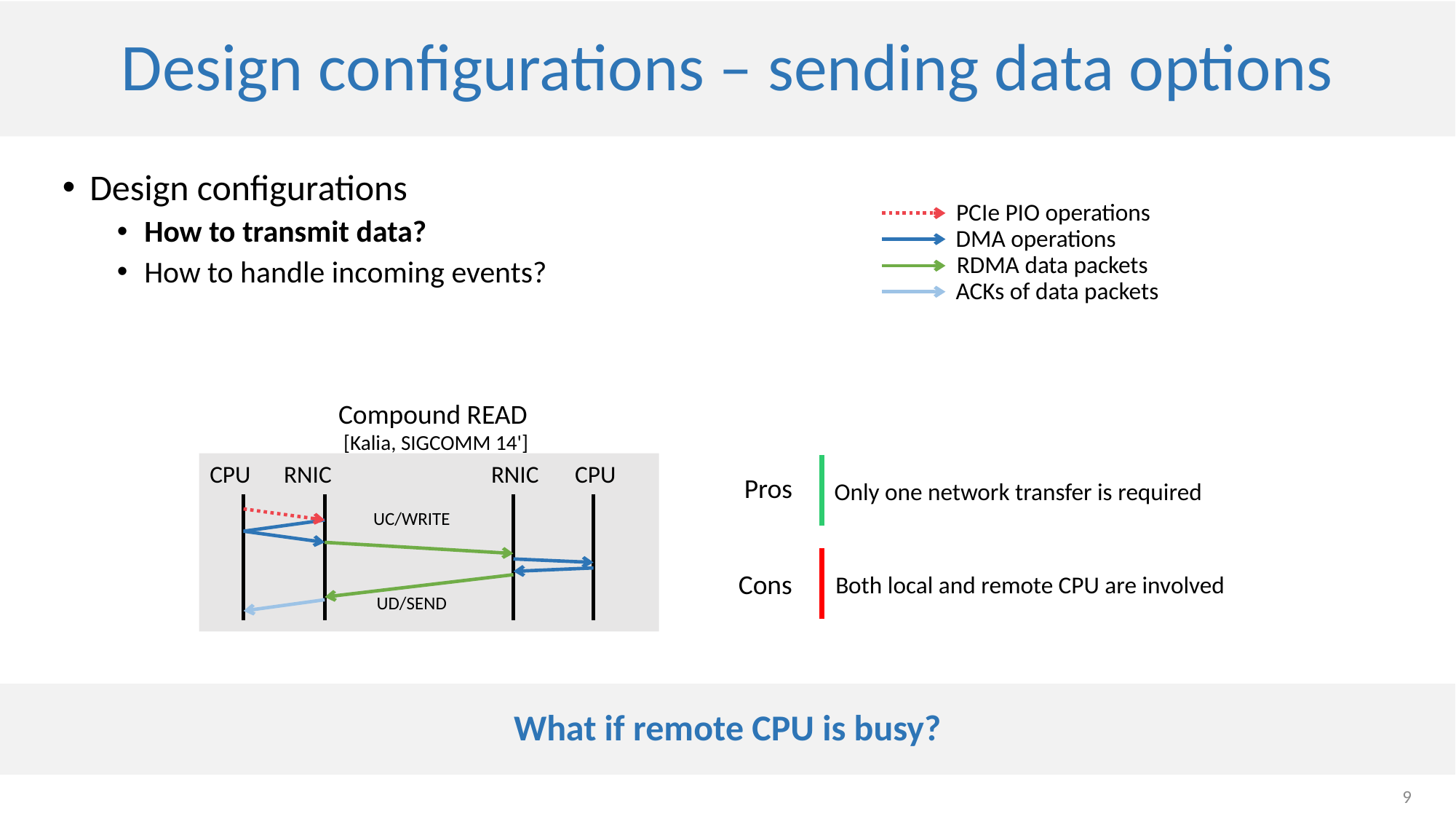

# Design configurations – sending data options
Design configurations
How to transmit data?
How to handle incoming events?

PCIe PIO operations
DMA operations
RDMA data packets
ACKs of data packets
Compound READ
[Kalia, SIGCOMM 14']

CPU
RNIC
RNIC
CPU
UC/WRITE
UD/SEND
Pros
Only one network transfer is required
Cons
Both local and remote CPU are involved
What if remote CPU is busy?
9